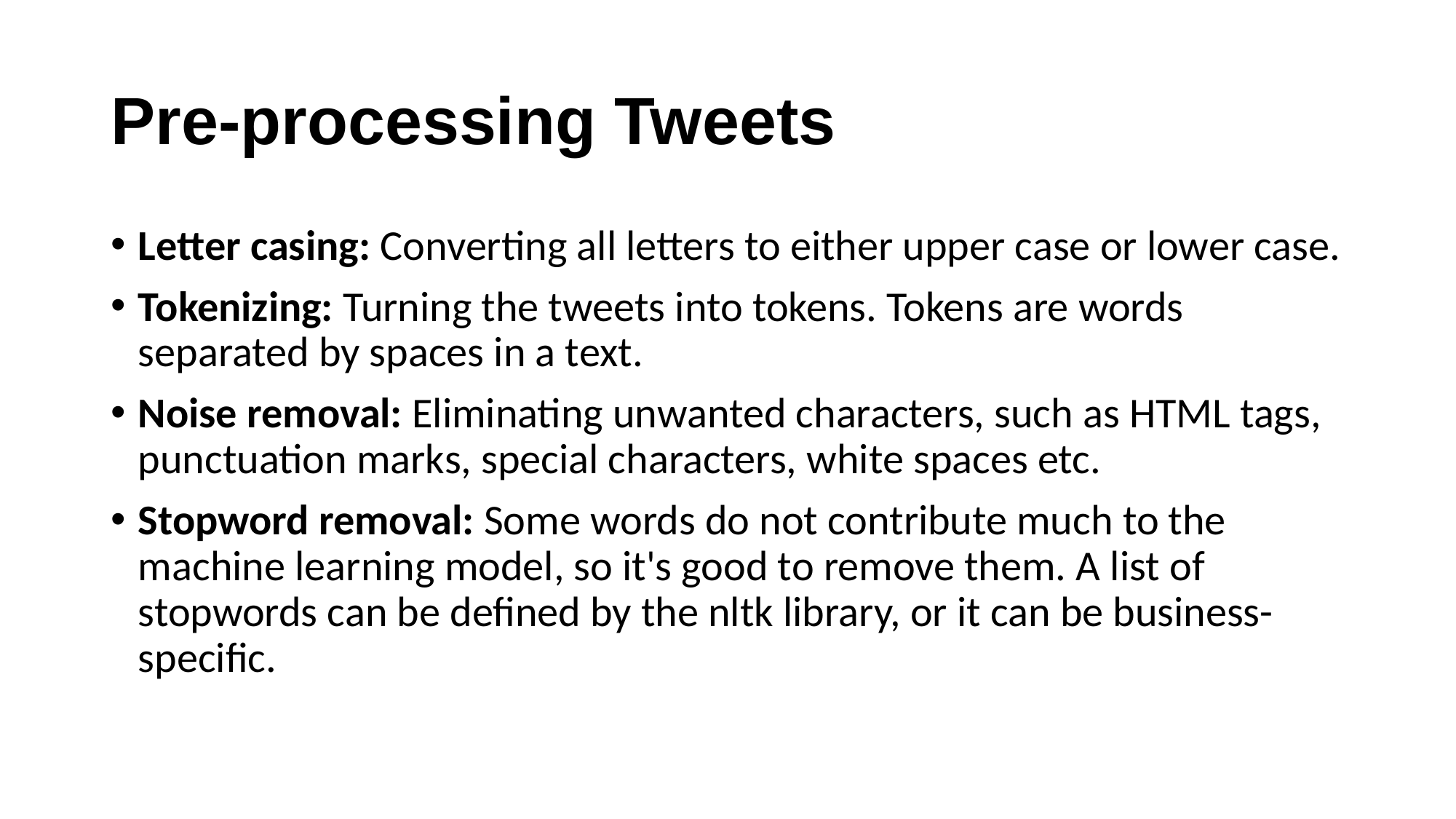

# Pre-processing Tweets
Letter casing: Converting all letters to either upper case or lower case.
Tokenizing: Turning the tweets into tokens. Tokens are words separated by spaces in a text.
Noise removal: Eliminating unwanted characters, such as HTML tags, punctuation marks, special characters, white spaces etc.
Stopword removal: Some words do not contribute much to the machine learning model, so it's good to remove them. A list of stopwords can be defined by the nltk library, or it can be business-specific.